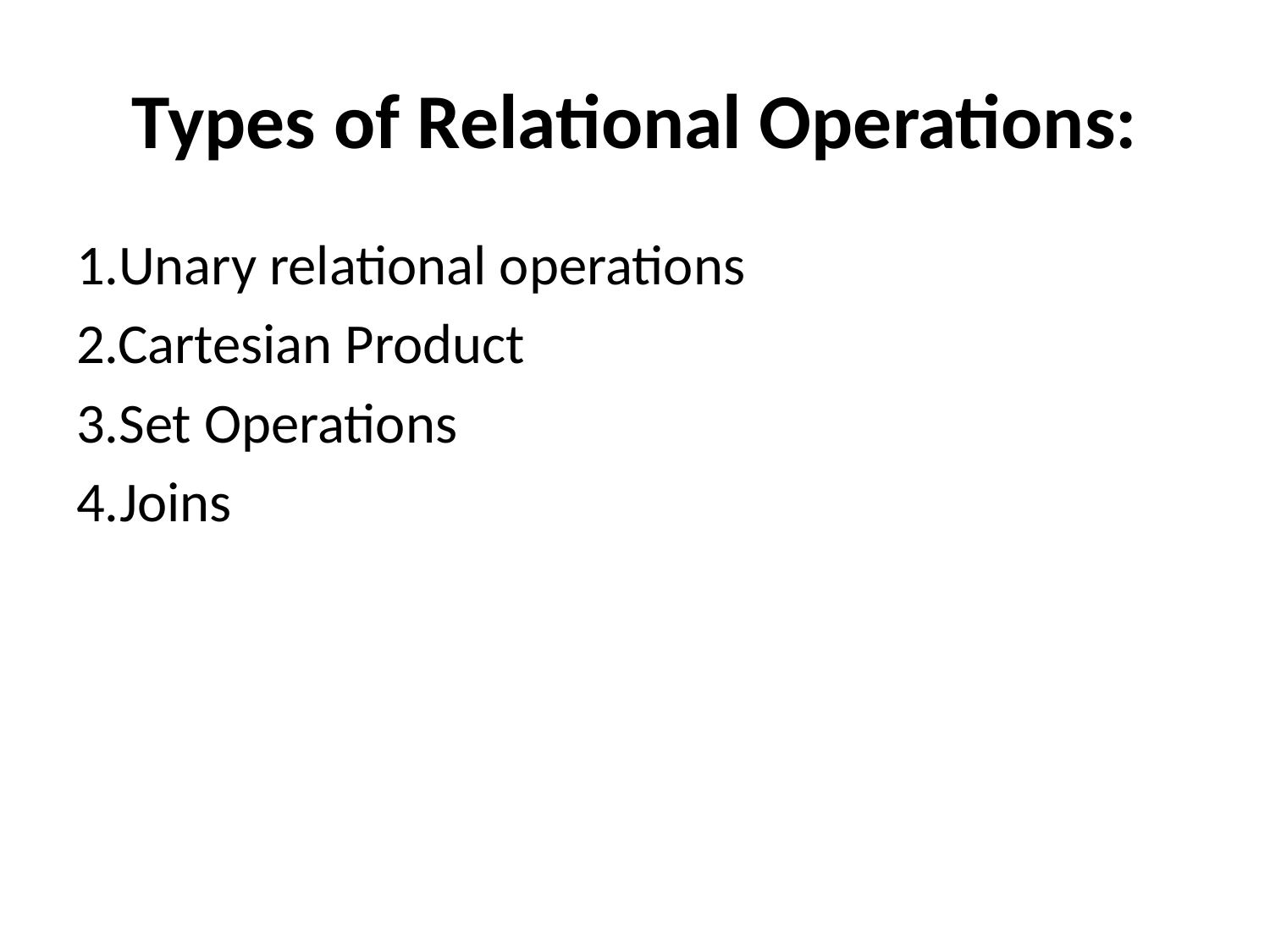

# Types of Relational Operations:
1.Unary relational operations
2.Cartesian Product
3.Set Operations
4.Joins